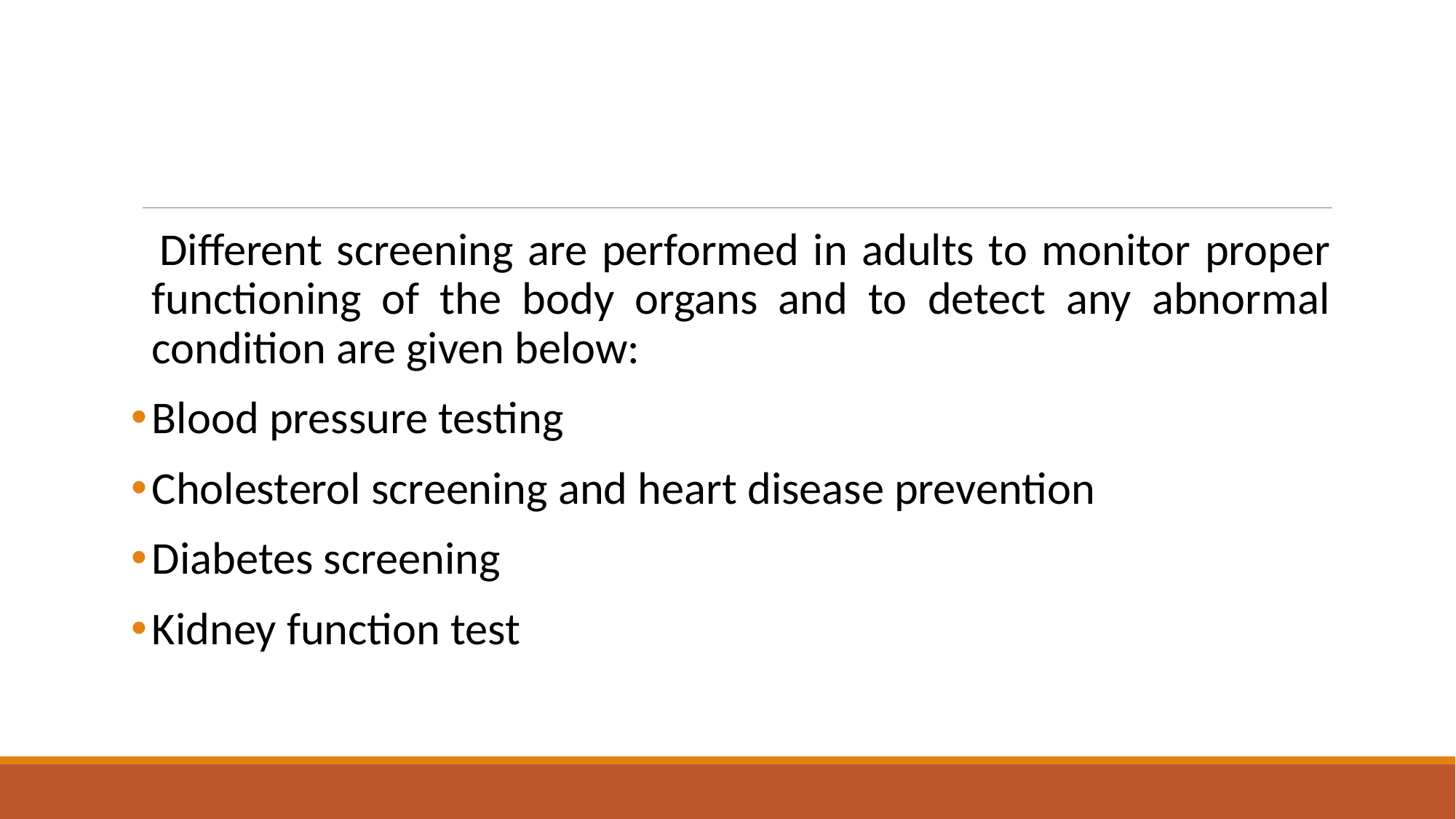

#
  Different screening are performed in adults to monitor proper functioning of the body organs and to detect any abnormal condition are given below:
Blood pressure testing
Cholesterol screening and heart disease prevention
Diabetes screening
Kidney function test